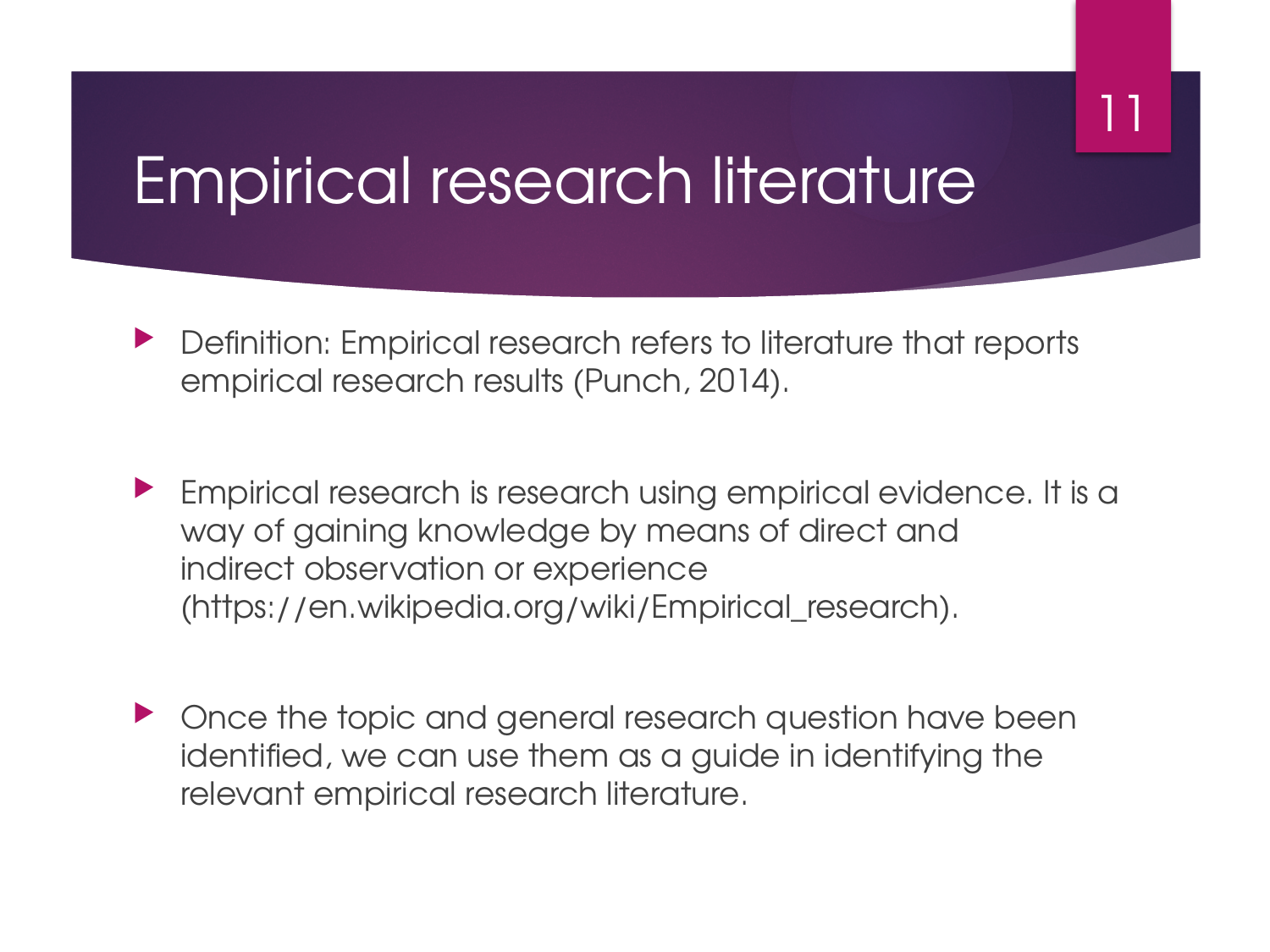

11
# Empirical research literature
Definition: Empirical research refers to literature that reports empirical research results (Punch, 2014).

Empirical research is research using empirical evidence. It is a way of gaining knowledge by means of direct and indirect observation or experience (https://en.wikipedia.org/wiki/Empirical_research).

Once the topic and general research question have been identified, we can use them as a guide in identifying the relevant empirical research literature.